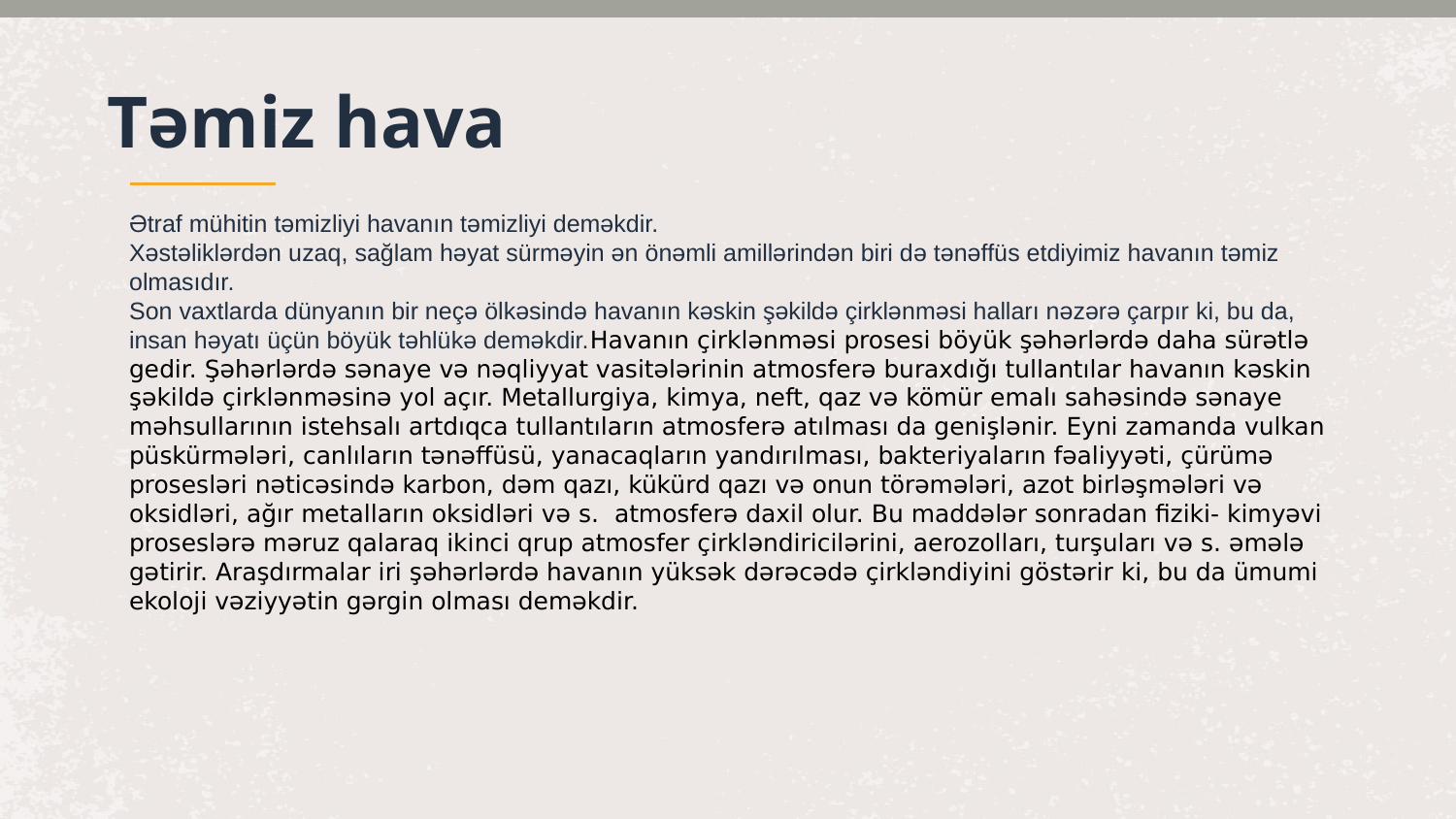

# Təmiz hava
Ətraf mühitin təmizliyi havanın təmizliyi deməkdir.
Xəstəliklərdən uzaq, sağlam həyat sürməyin ən önəmli amillərindən biri də tənəffüs etdiyimiz havanın təmiz olmasıdır.
Son vaxtlarda dünyanın bir neçə ölkəsində havanın kəskin şəkildə çirklənməsi halları nəzərə çarpır ki, bu da, insan həyatı üçün böyük təhlükə deməkdir.Havanın çirklənməsi prosesi böyük şəhərlərdə daha sürətlə gedir. Şəhərlərdə sənaye və nəqliyyat vasitələrinin atmosferə buraxdığı tullantılar havanın kəskin şəkildə çirklənməsinə yol açır. Metallurgiya, kimya, neft, qaz və kömür emalı sahəsində sənaye məhsullarının istehsalı artdıqca tullantıların atmosferə atılması da genişlənir. Eyni zamanda vulkan püskürmələri, canlıların tənəffüsü, yanacaqların yandırılması, bakteriyaların fəaliyyəti, çürümə prosesləri nəticəsində karbon, dəm qazı, kükürd qazı və onun törəmələri, azot birləşmələri və oksidləri, ağır metalların oksidləri və s.  atmosferə daxil olur. Bu maddələr sonradan fiziki- kimyəvi proseslərə məruz qalaraq ikinci qrup atmosfer çirkləndiricilərini, aerozolları, turşuları və s. əmələ gətirir. Araşdırmalar iri şəhərlərdə havanın yüksək dərəcədə çirkləndiyini göstərir ki, bu da ümumi ekoloji vəziyyətin gərgin olması deməkdir.